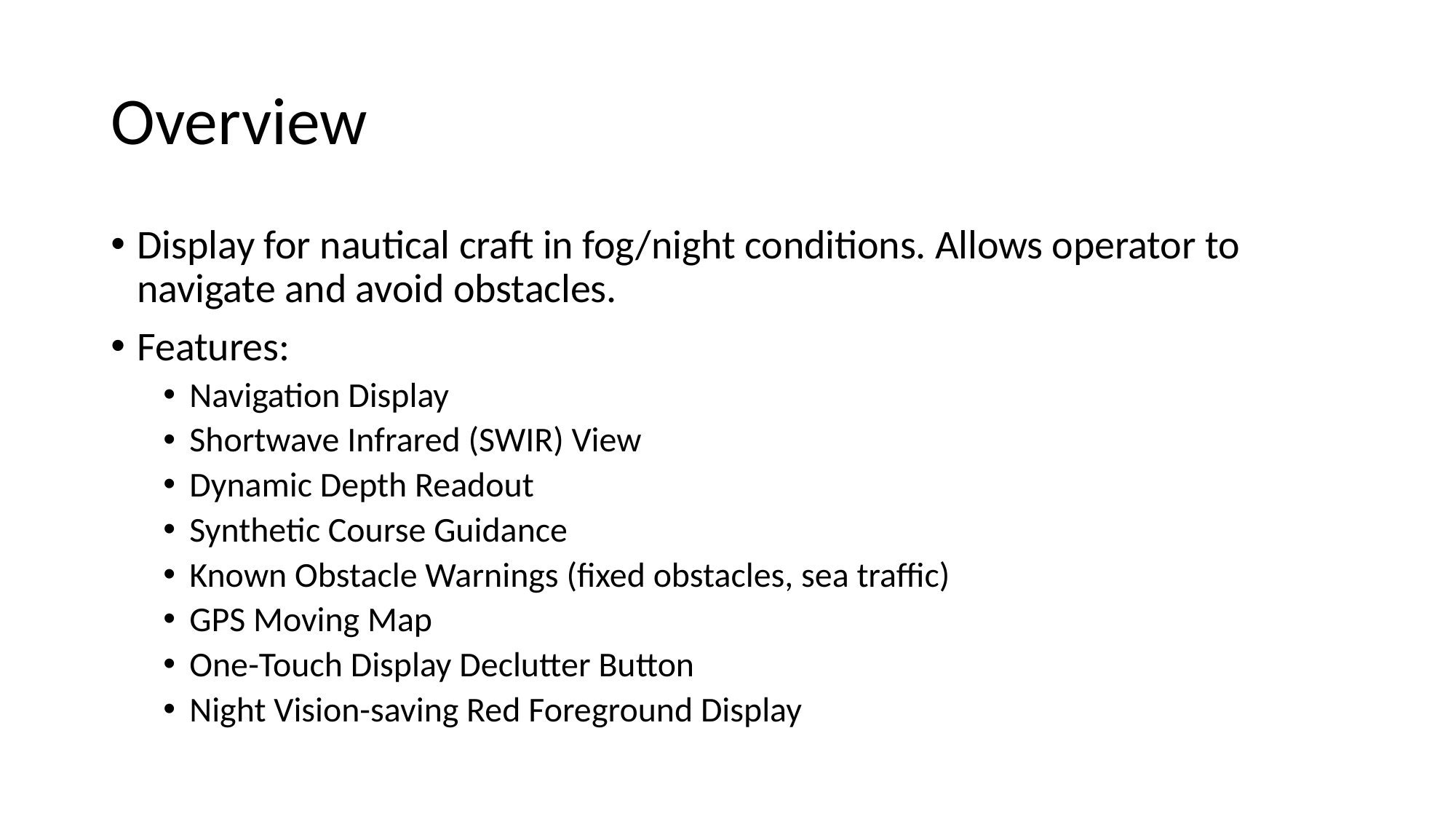

# Overview
Display for nautical craft in fog/night conditions. Allows operator to navigate and avoid obstacles.
Features:
Navigation Display
Shortwave Infrared (SWIR) View
Dynamic Depth Readout
Synthetic Course Guidance
Known Obstacle Warnings (fixed obstacles, sea traffic)
GPS Moving Map
One-Touch Display Declutter Button
Night Vision-saving Red Foreground Display